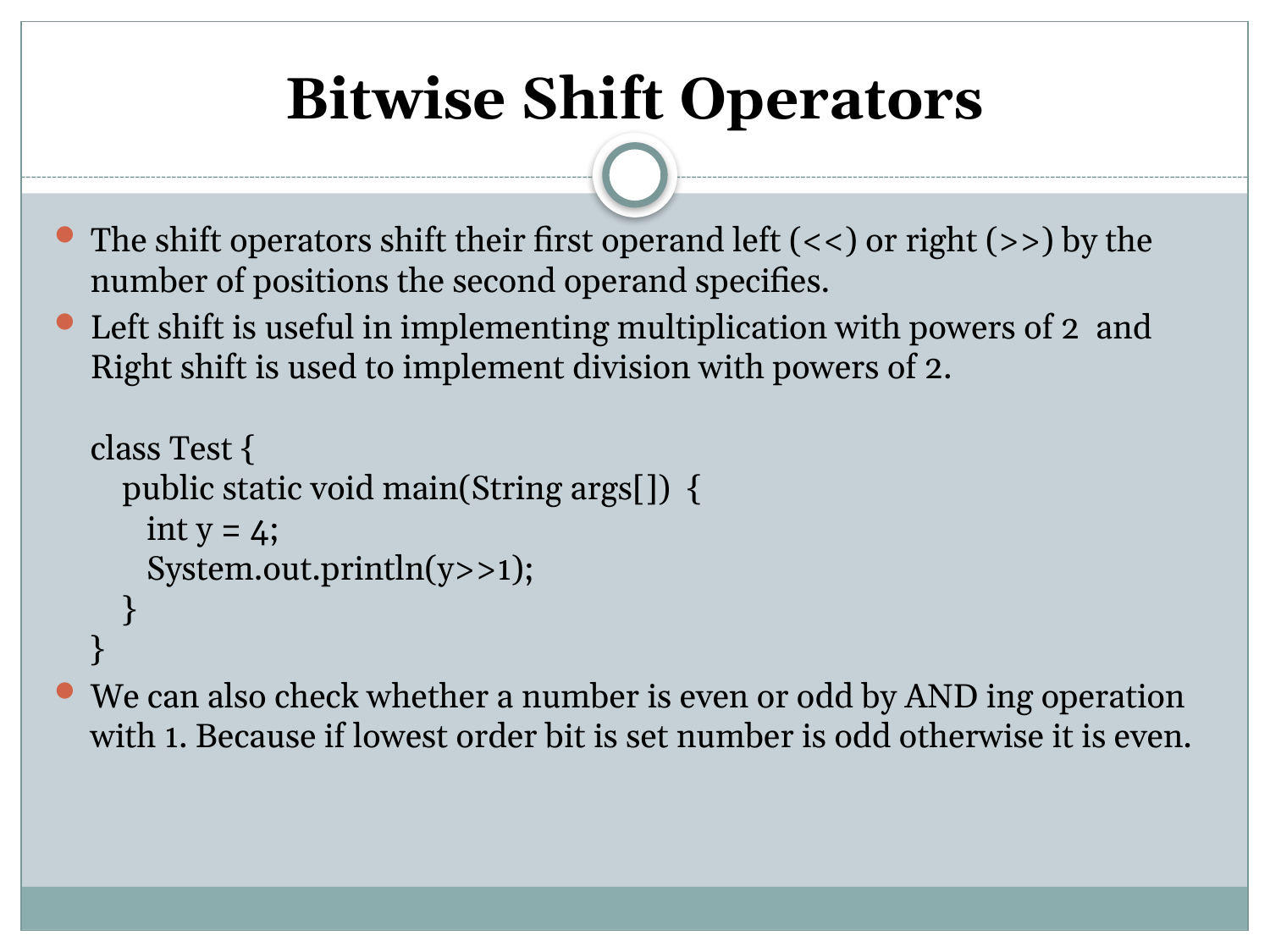

# Bitwise Shift Operators
The shift operators shift their first operand left (<<) or right (>>) by the number of positions the second operand specifies.
Left shift is useful in implementing multiplication with powers of 2  and Right shift is used to implement division with powers of 2.
class Test {
    public static void main(String args[])  {
       int y = 4;
       System.out.println(y>>1);   
    }    
}
We can also check whether a number is even or odd by AND ing operation with 1. Because if lowest order bit is set number is odd otherwise it is even.